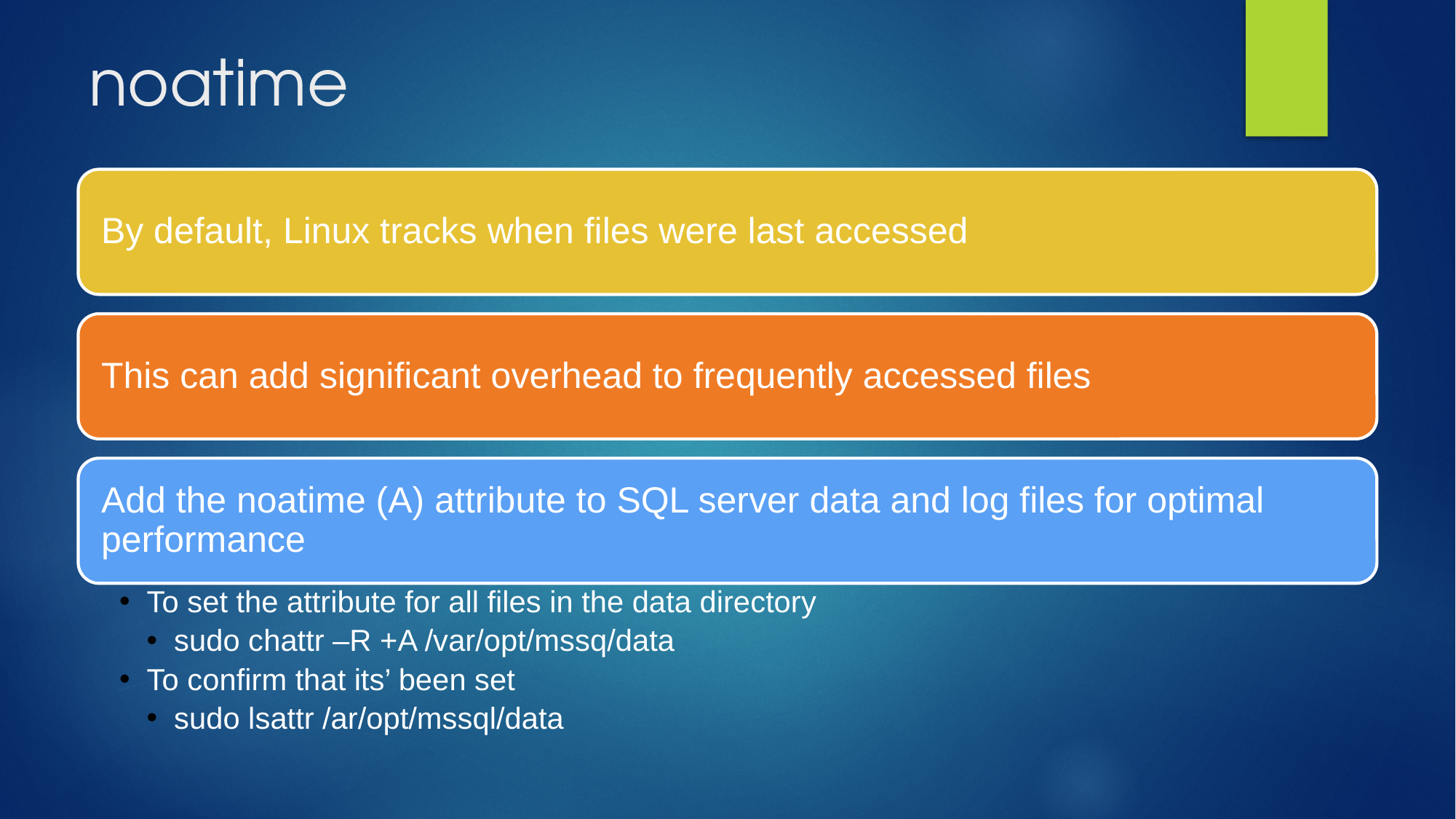

# noatime
By default, Linux tracks when files were last accessed
This can add significant overhead to frequently accessed files
Add the noatime (A) attribute to SQL server data and log files for optimal performance
To set the attribute for all files in the data directory
sudo chattr –R +A /var/opt/mssq/data
To confirm that its’ been set
sudo lsattr /ar/opt/mssql/data